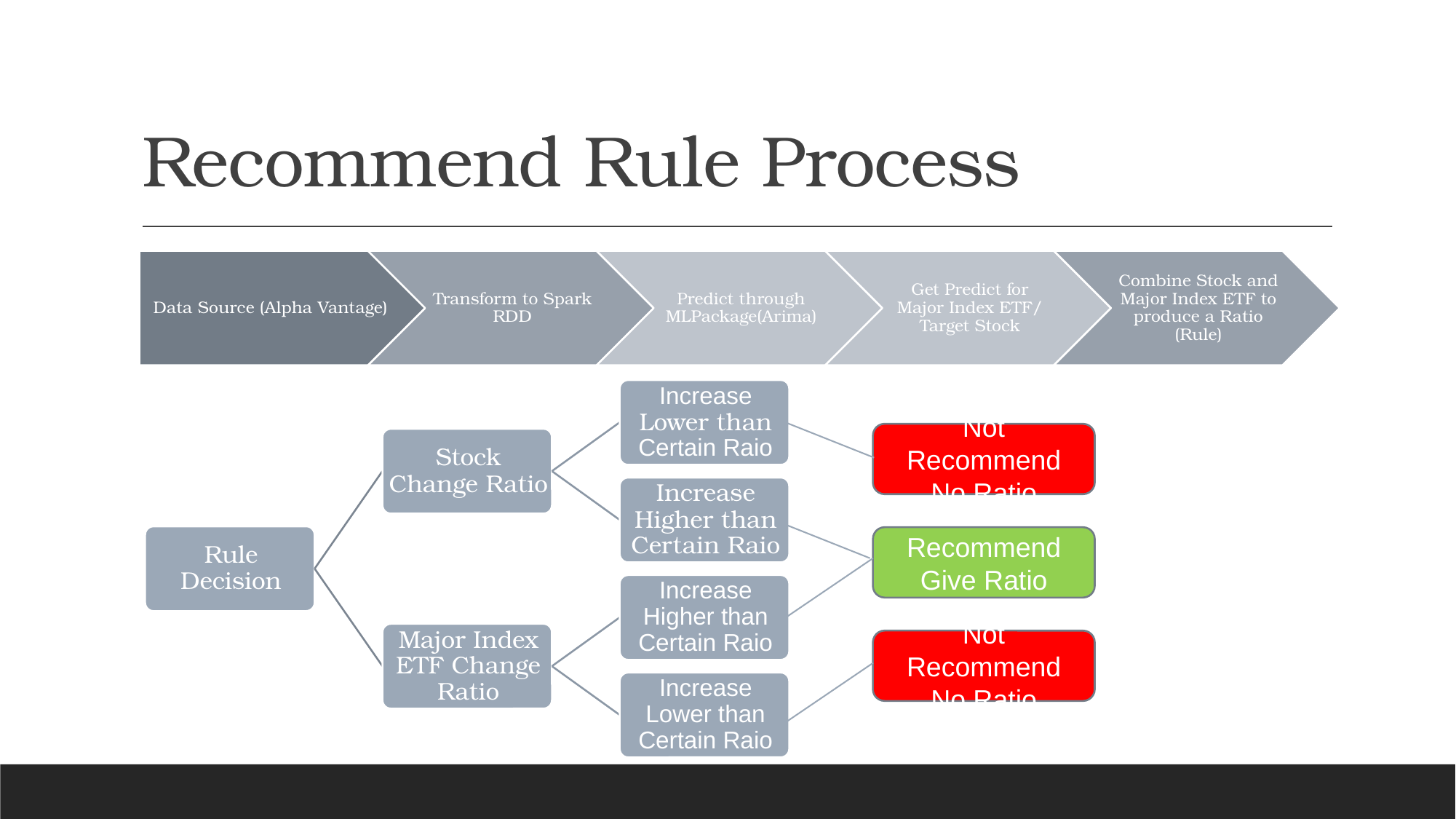

# Recommend Rule Process
Data Source (Alpha Vantage)
Transform to Spark RDD
Predict through MLPackage(Arima)
Get Predict for Major Index ETF/ Target Stock
Combine Stock and Major Index ETF to produce a Ratio (Rule)
Rule Decision

Stock Change Ratio

Increase Lower than Certain Raio

Increase Higher than Certain Raio

Major Index ETF Change Ratio

Increase Higher than Certain Raio

Increase Lower than Certain Raio
Not Recommend
No Ratio
Recommend
Give Ratio
Not Recommend
No Ratio